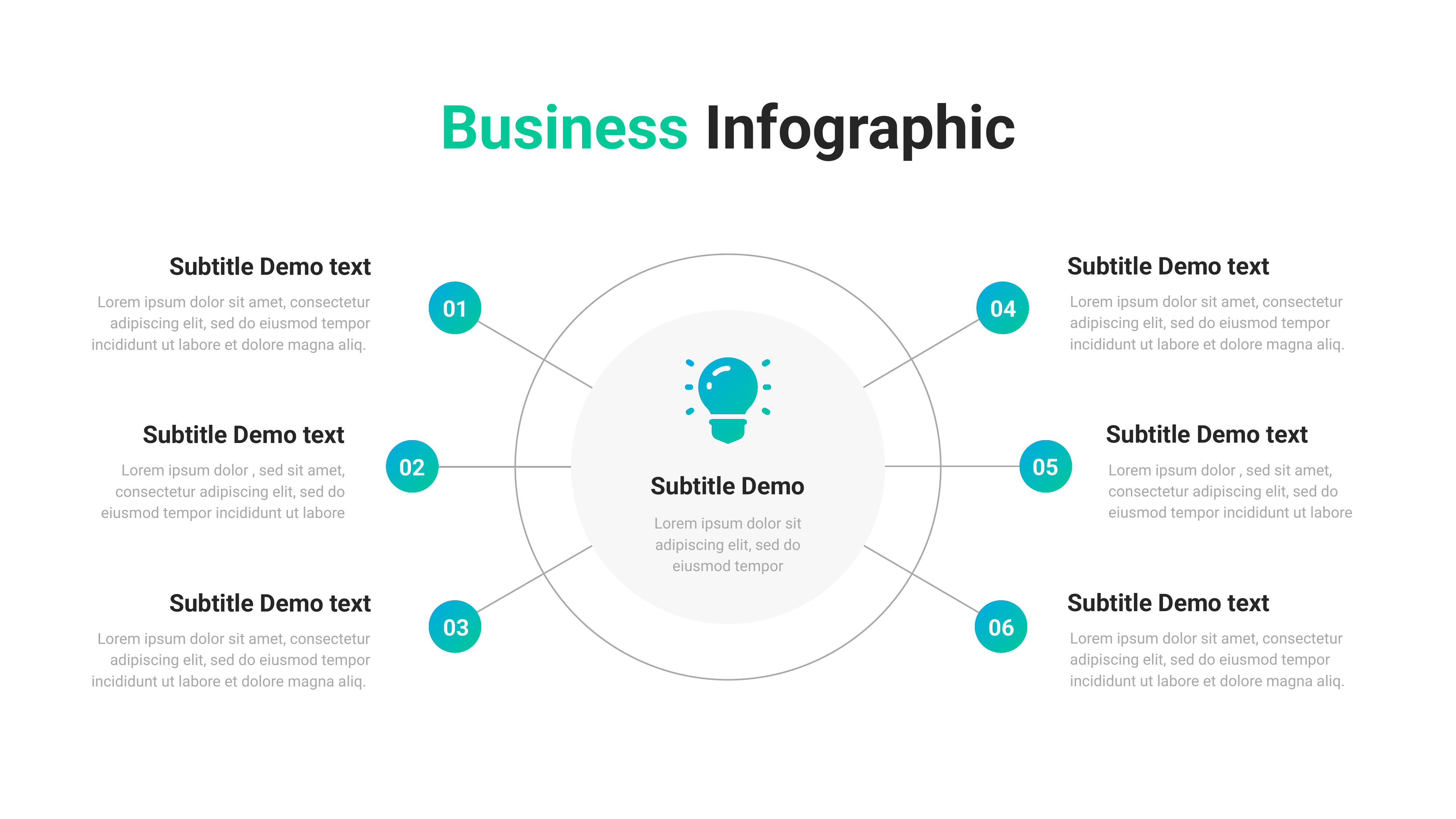

Business Infographic
Subtitle Demo text
Lorem ipsum dolor sit amet, consectetur adipiscing elit, sed do eiusmod tempor incididunt ut labore et dolore magna aliq.
Subtitle Demo text

Lorem ipsum dolor sit amet, consectetur adipiscing elit, sed do eiusmod tempor incididunt ut labore et dolore magna aliq.
01
04

Subtitle Demo text
Lorem ipsum dolor , sed sit amet, consectetur adipiscing elit, sed do eiusmod tempor incididunt ut labore
Subtitle Demo text

05
02
Lorem ipsum dolor , sed sit amet, consectetur adipiscing elit, sed do eiusmod tempor incididunt ut labore
Subtitle Demo
Lorem ipsum dolor sit adipiscing elit, sed do eiusmod tempor
Subtitle Demo text
Lorem ipsum dolor sit amet, consectetur adipiscing elit, sed do eiusmod tempor incididunt ut labore et dolore magna aliq.
Subtitle Demo text

03
06
Lorem ipsum dolor sit amet, consectetur adipiscing elit, sed do eiusmod tempor incididunt ut labore et dolore magna aliq.